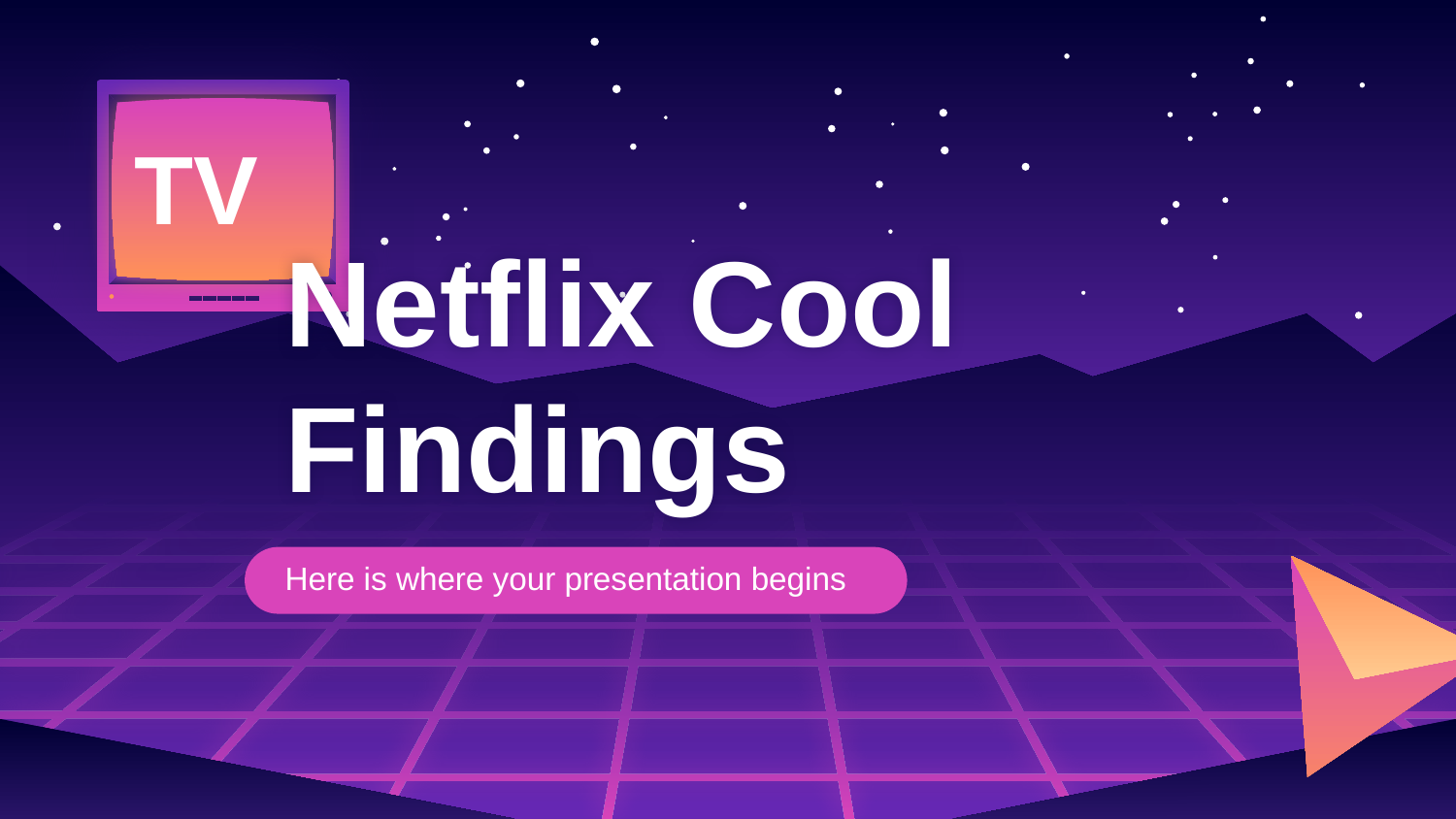

TV
# Netflix Cool Findings
Here is where your presentation begins